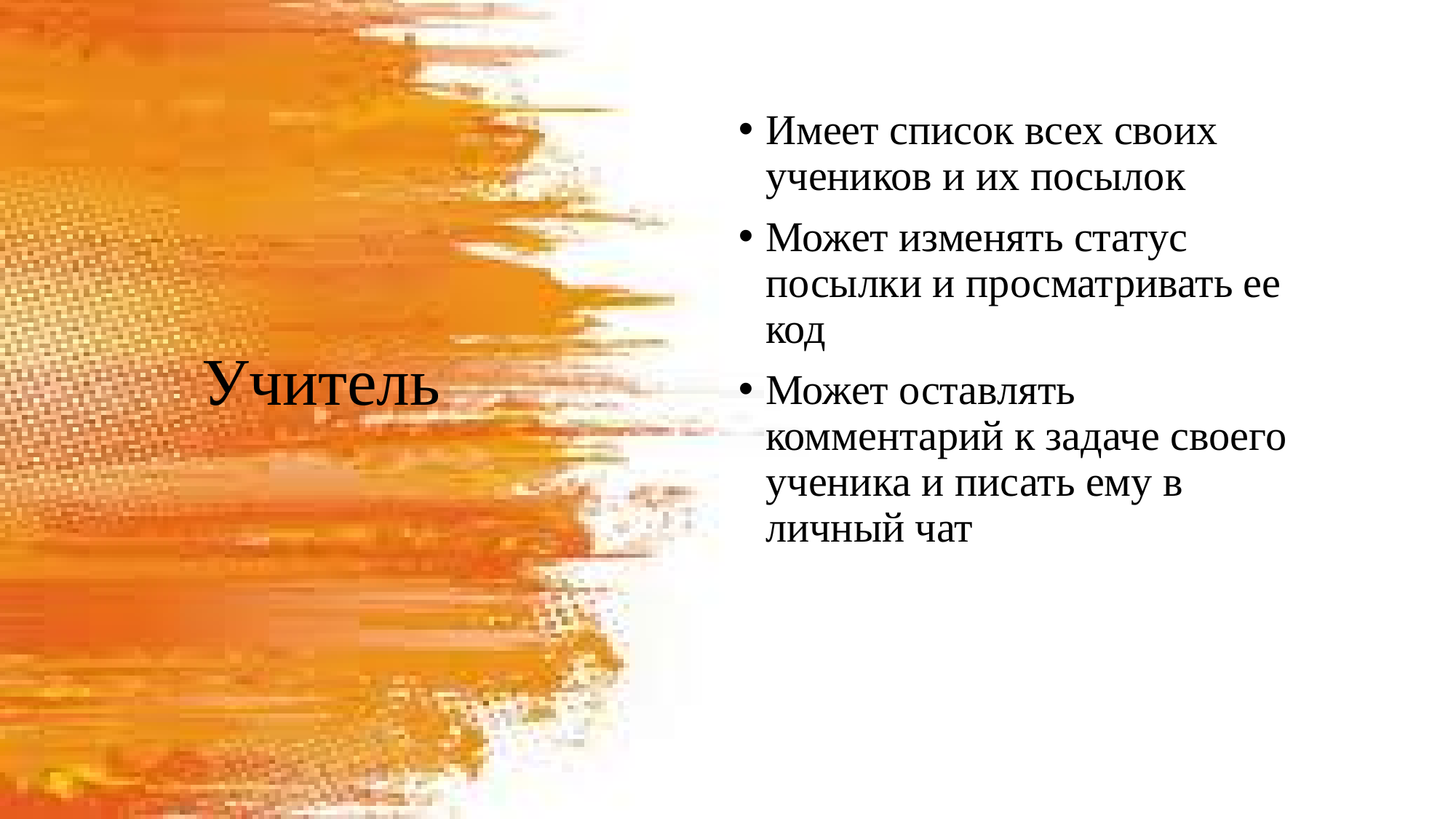

Имеет список всех своих учеников и их посылок
Может изменять статус посылки и просматривать ее код
Может оставлять комментарий к задаче своего ученика и писать ему в личный чат
# Учитель